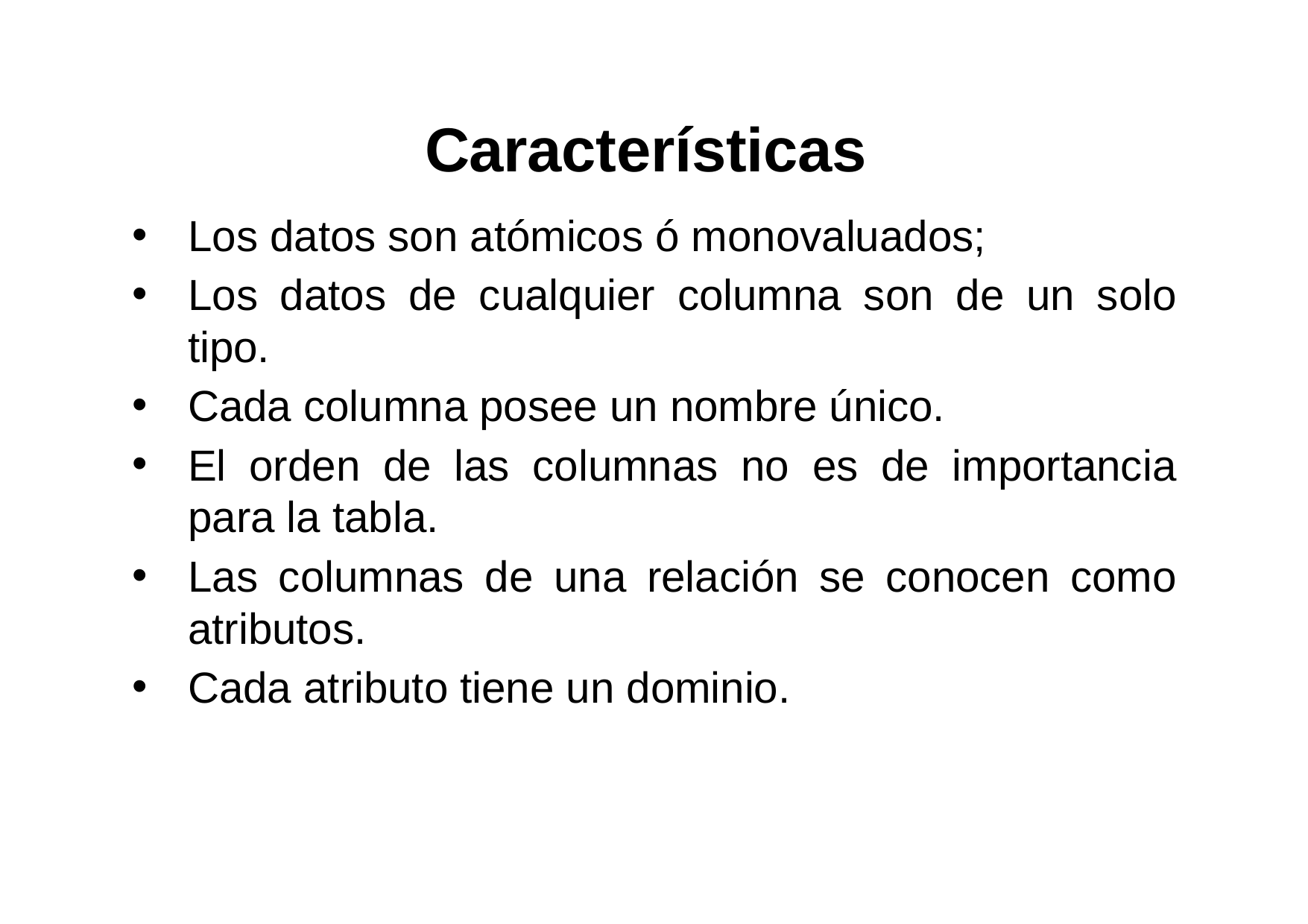

# Características
Los datos son atómicos ó monovaluados;
Los datos de cualquier columna son de un solo tipo.
Cada columna posee un nombre único.
El orden de las columnas no es de importancia para la tabla.
Las columnas de una relación se conocen como atributos.
Cada atributo tiene un dominio.